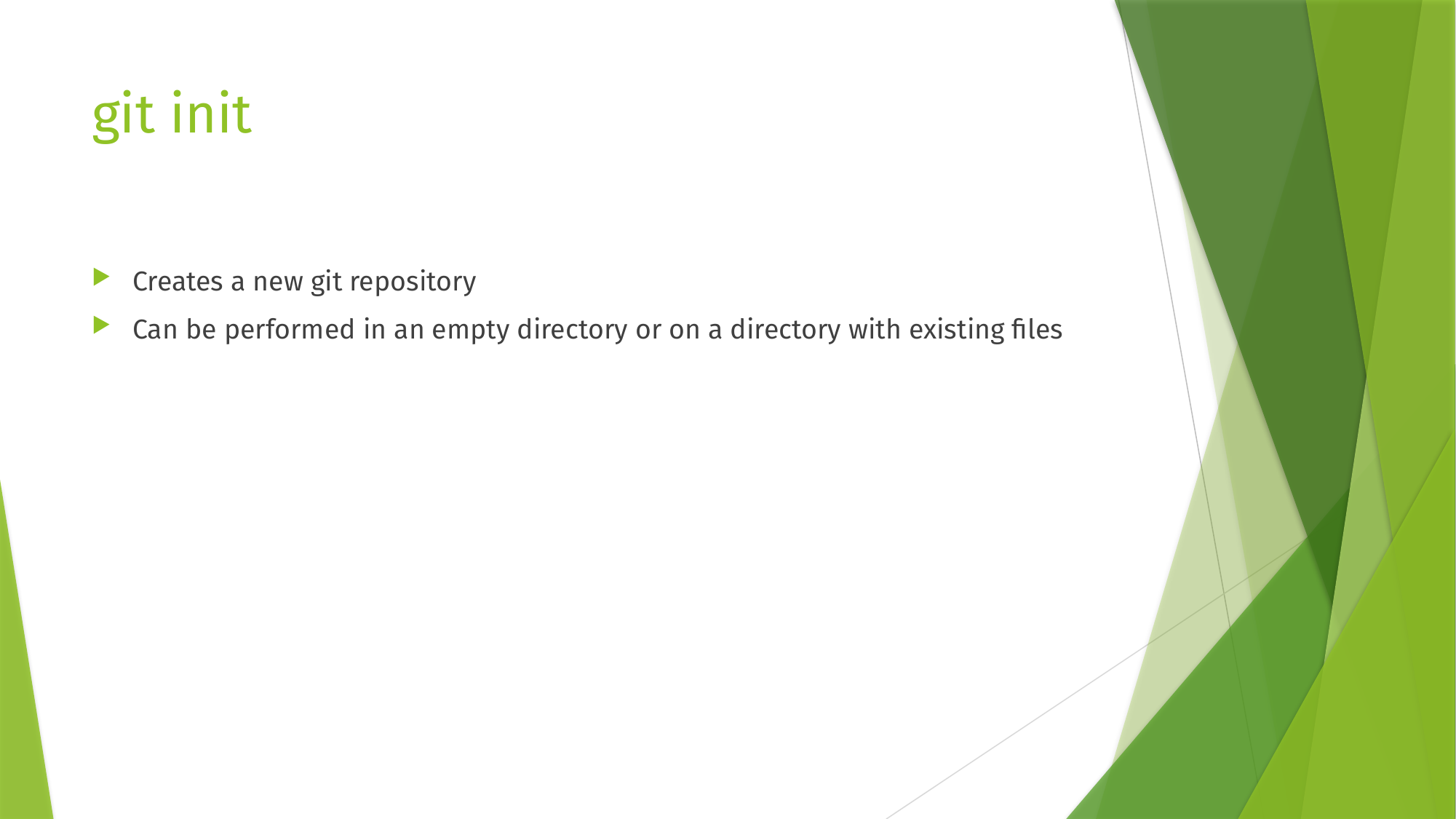

# git init
Creates a new git repository
Can be performed in an empty directory or on a directory with existing files